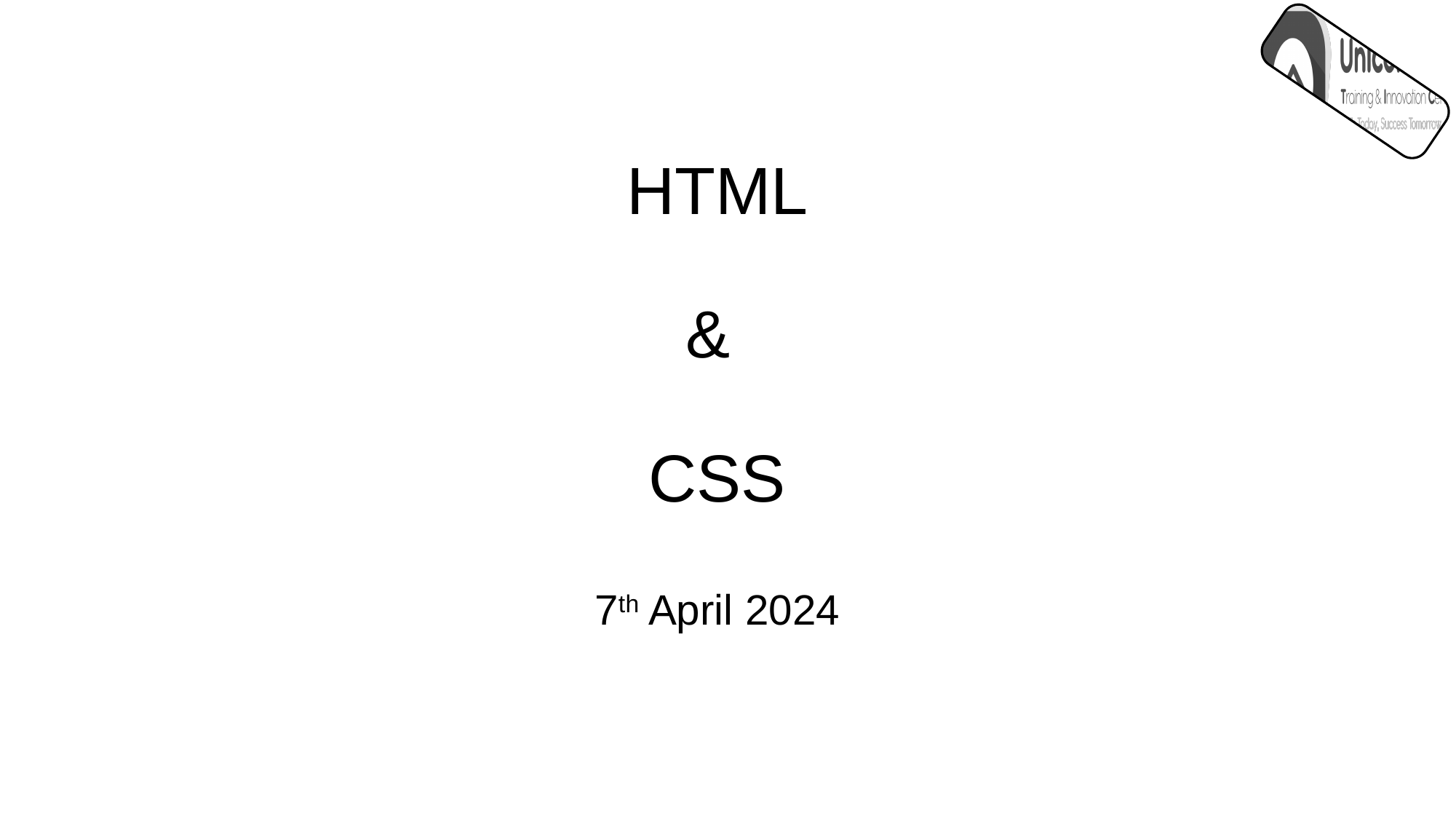

# HTML & CSS 7th April 2024